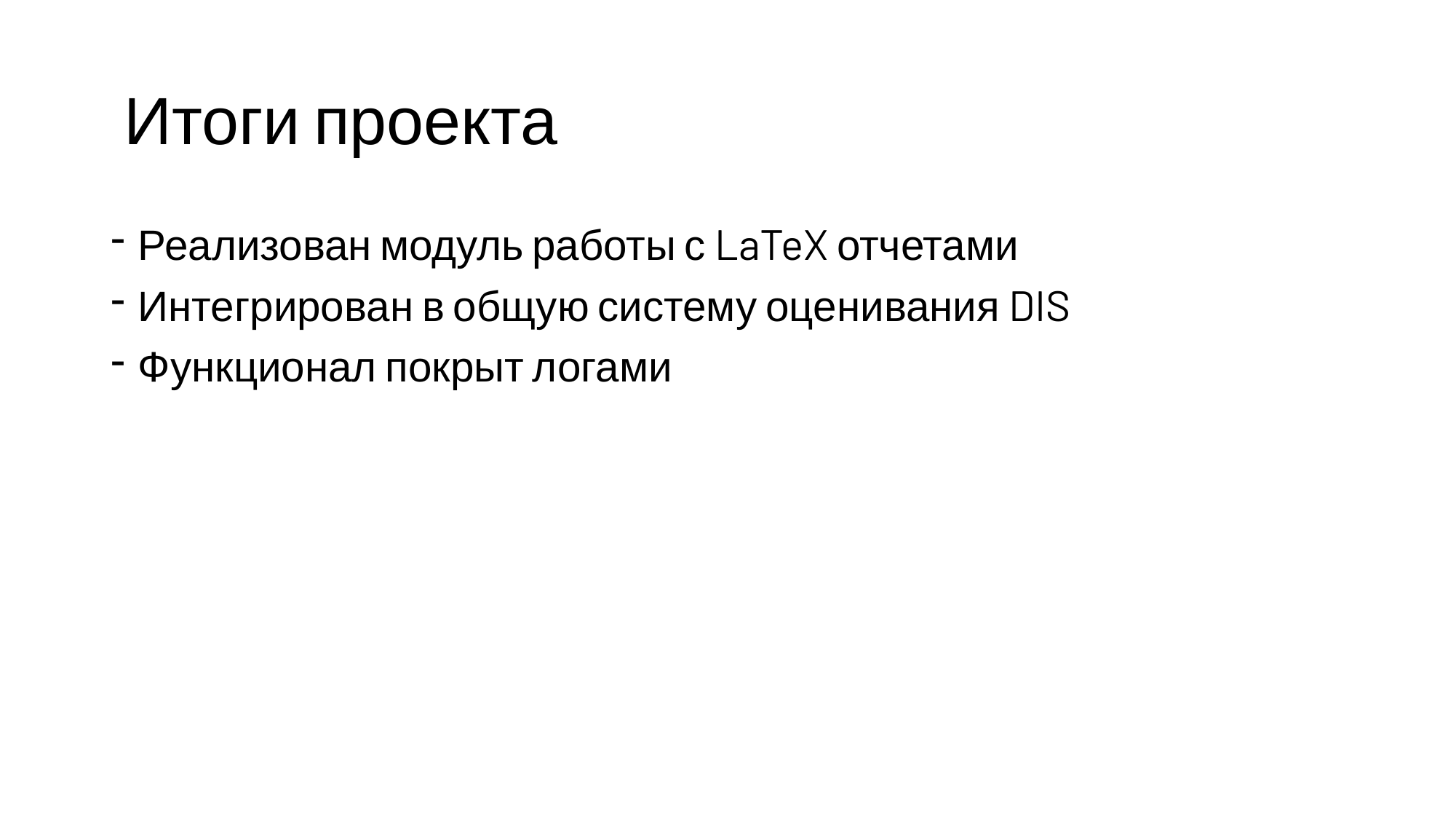

# Итоги проекта
Реализован модуль работы с LaTeX отчетами
Интегрирован в общую систему оценивания DIS
Функционал покрыт логами